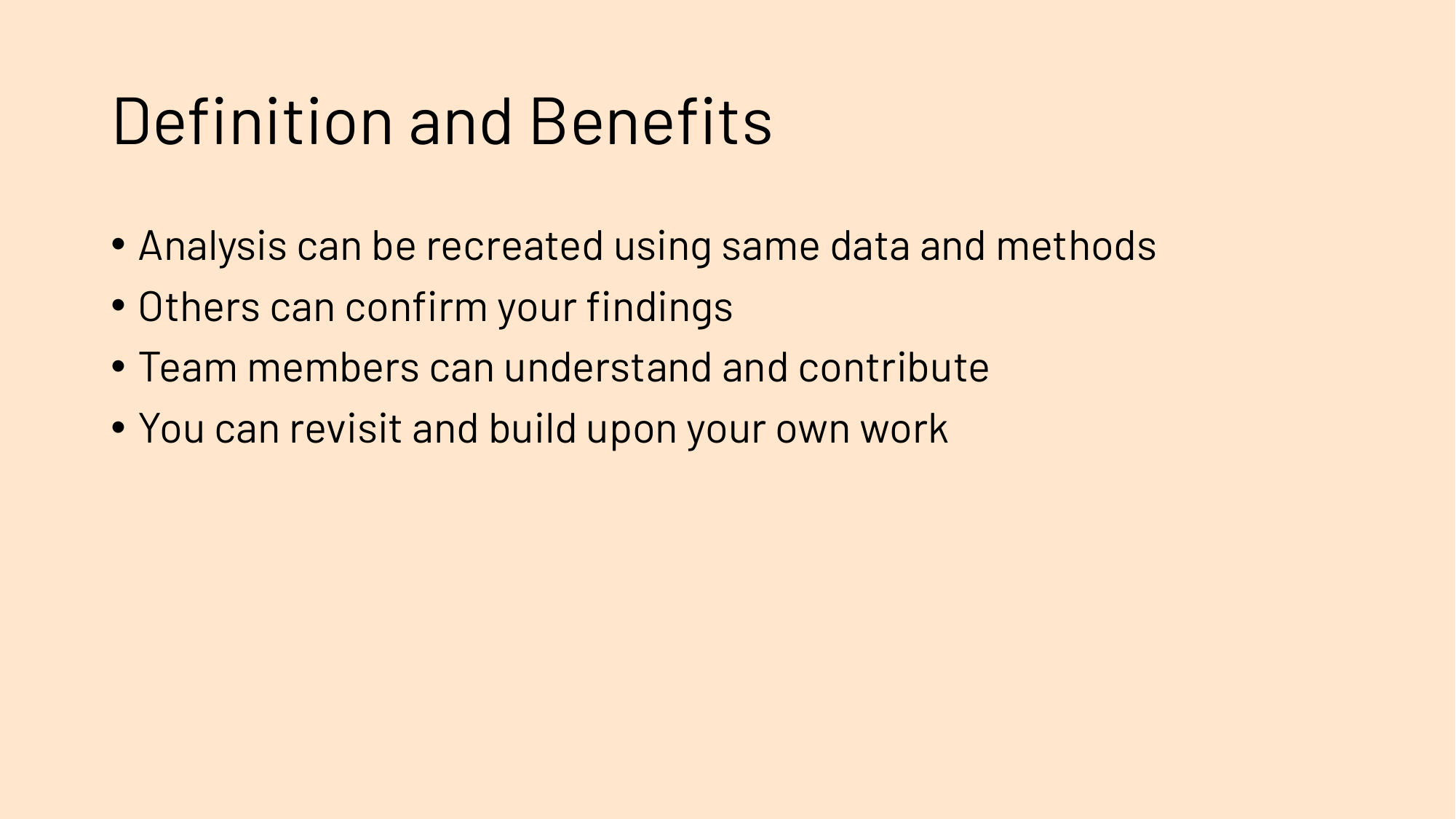

# Definition and Benefits
Analysis can be recreated using same data and methods
Others can confirm your findings
Team members can understand and contribute
You can revisit and build upon your own work